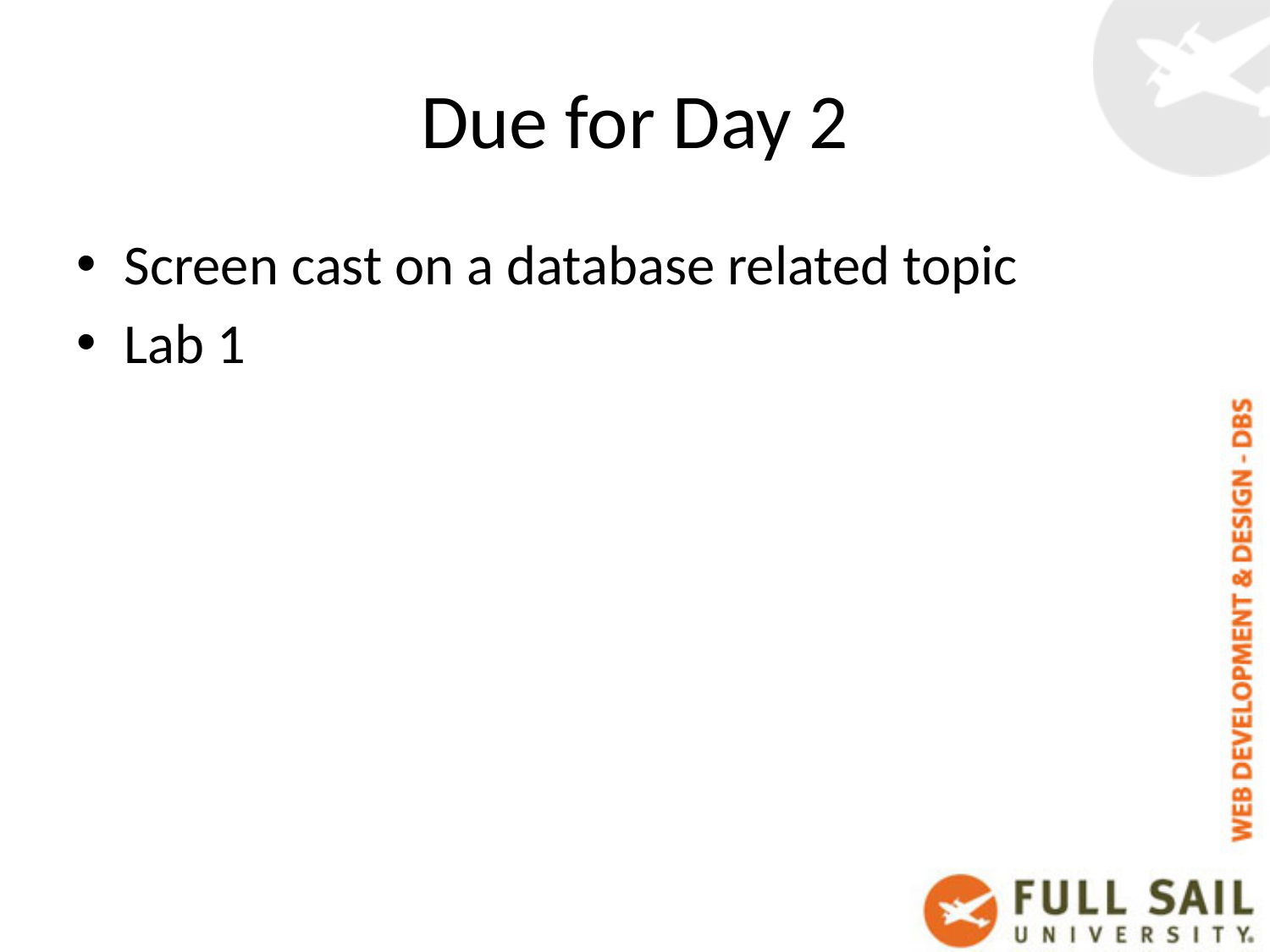

# Due for Day 2
Screen cast on a database related topic
Lab 1